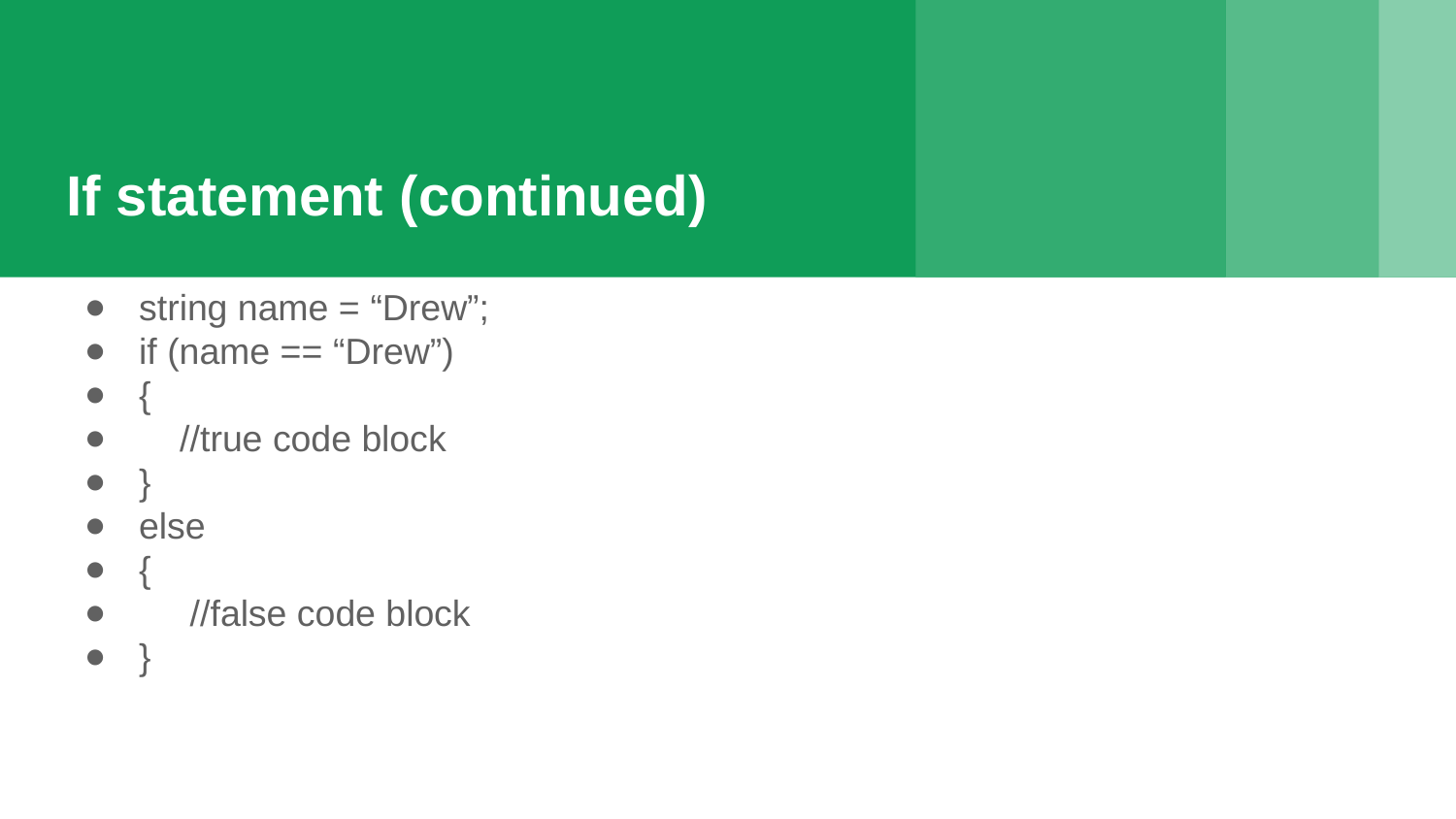

# If statement (continued)
string name = “Drew”;
if (name == “Drew”)
{
    //true code block
}
else
{
     //false code block
}